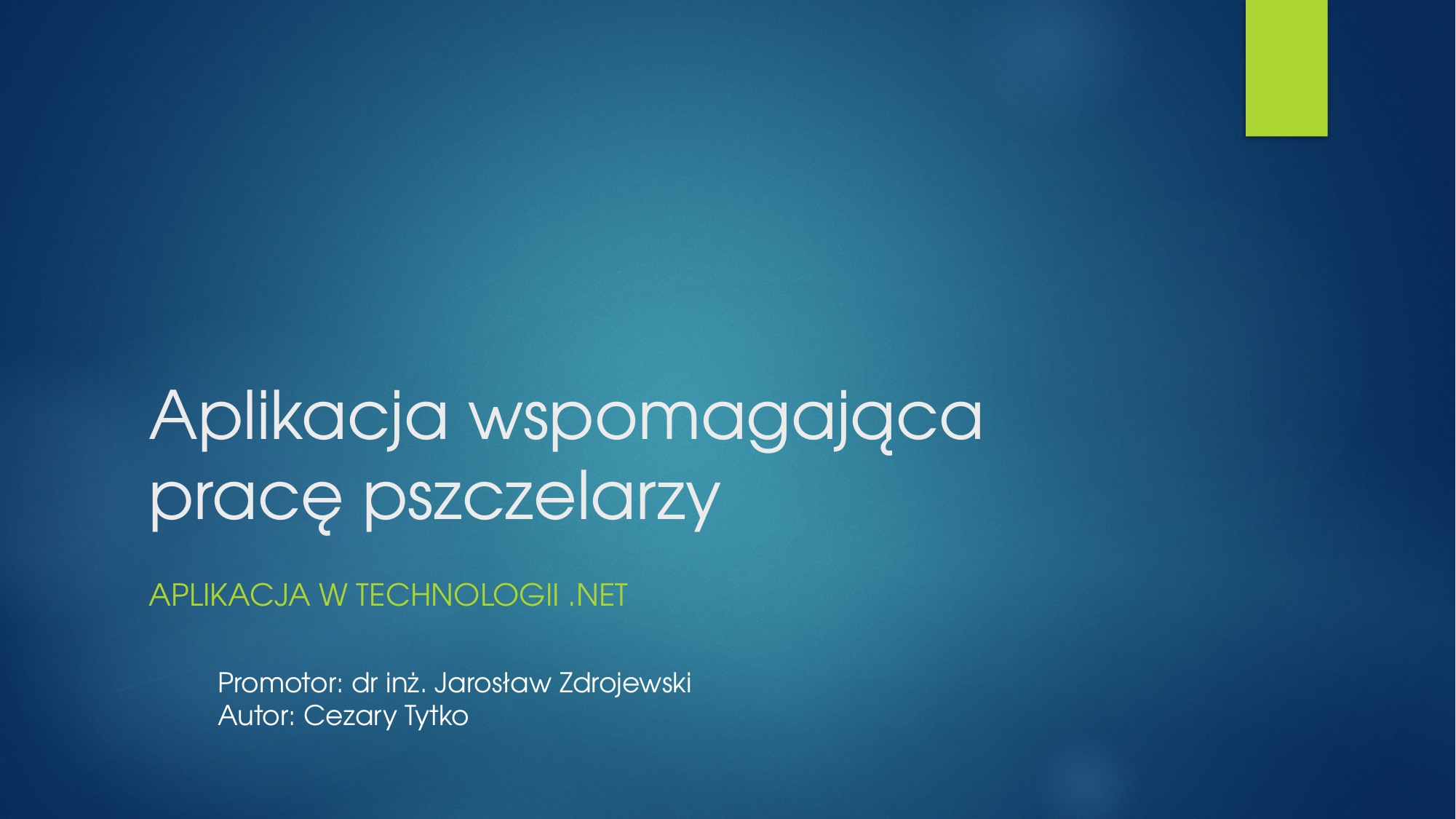

# Aplikacja wspomagająca pracę pszczelarzy
Aplikacja w technologii .Net
Promotor: dr inż. Jarosław Zdrojewski
Autor: Cezary Tytko